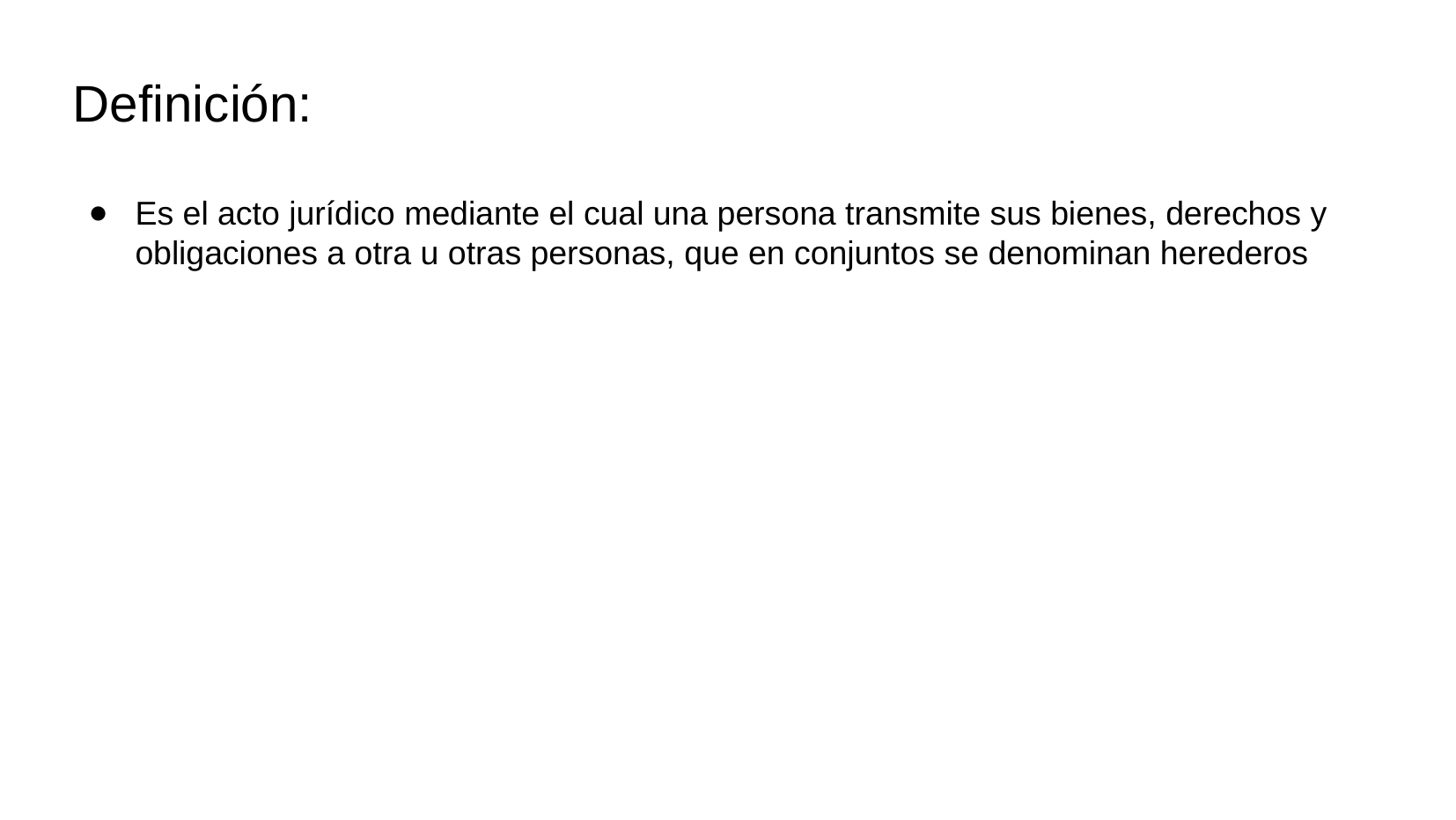

Definición:
Es el acto jurídico mediante el cual una persona transmite sus bienes, derechos y obligaciones a otra u otras personas, que en conjuntos se denominan herederos